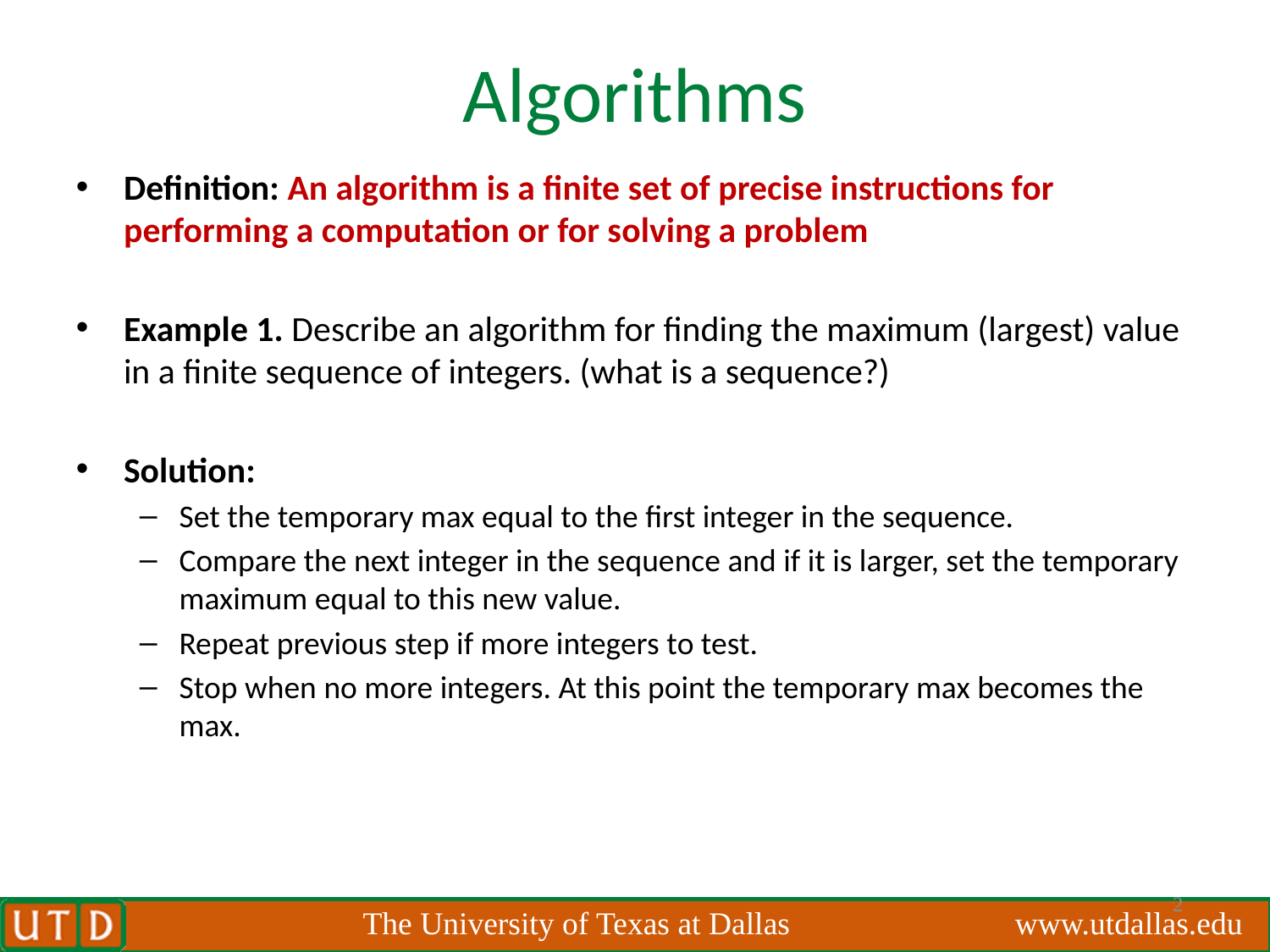

# Algorithms
Definition: An algorithm is a finite set of precise instructions for performing a computation or for solving a problem

Example 1. Describe an algorithm for finding the maximum (largest) value in a finite sequence of integers. (what is a sequence?)

Solution:
Set the temporary max equal to the first integer in the sequence.
Compare the next integer in the sequence and if it is larger, set the temporary maximum equal to this new value.
Repeat previous step if more integers to test.
Stop when no more integers. At this point the temporary max becomes the max.

2